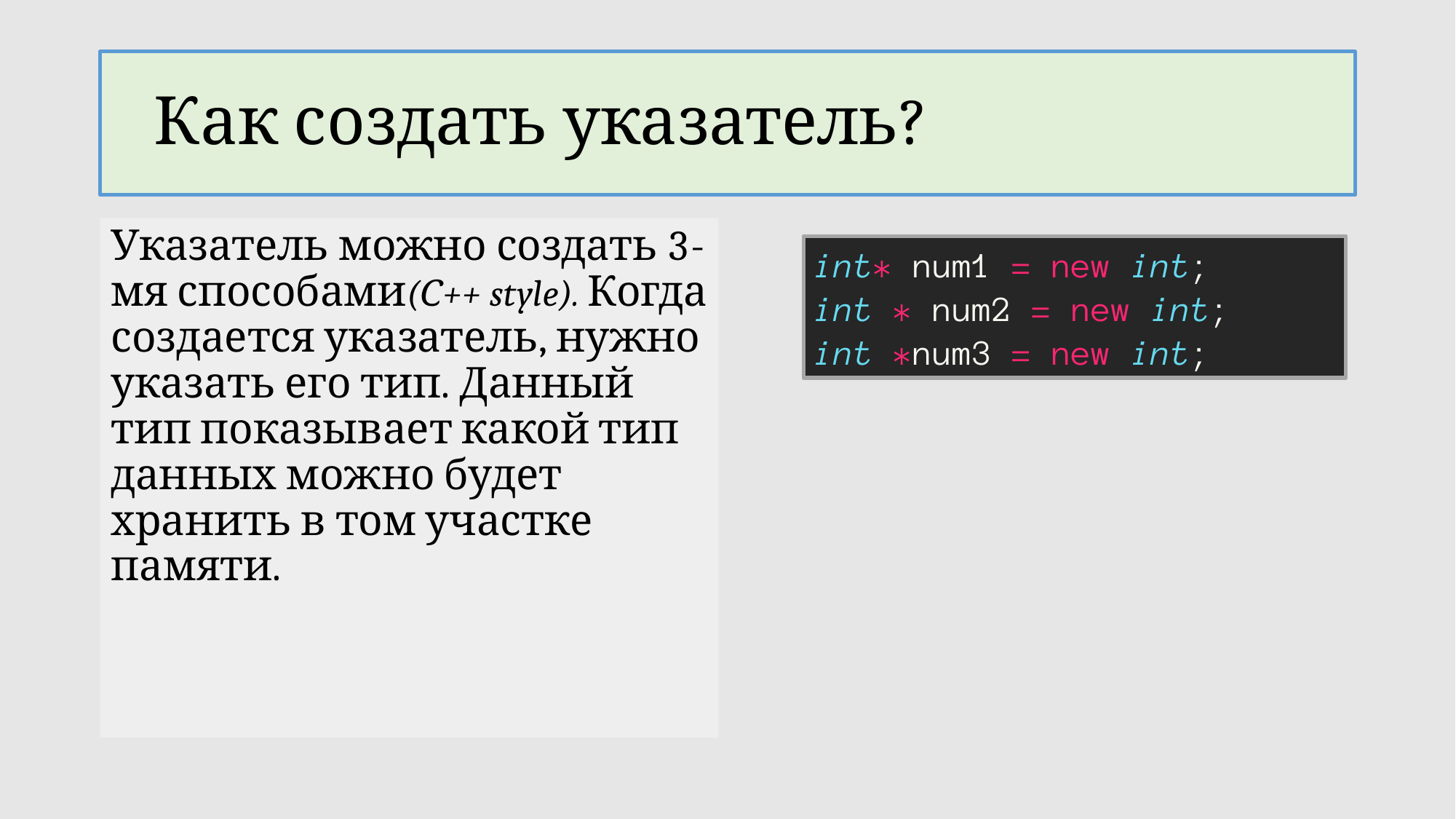

Как создать указатель?
Указатель можно создать 3-мя способами(С++ style). Когда создается указатель, нужно указать его тип. Данный тип показывает какой тип данных можно будет хранить в том участке памяти.
int* num1 = new int;
int * num2 = new int;
int *num3 = new int;